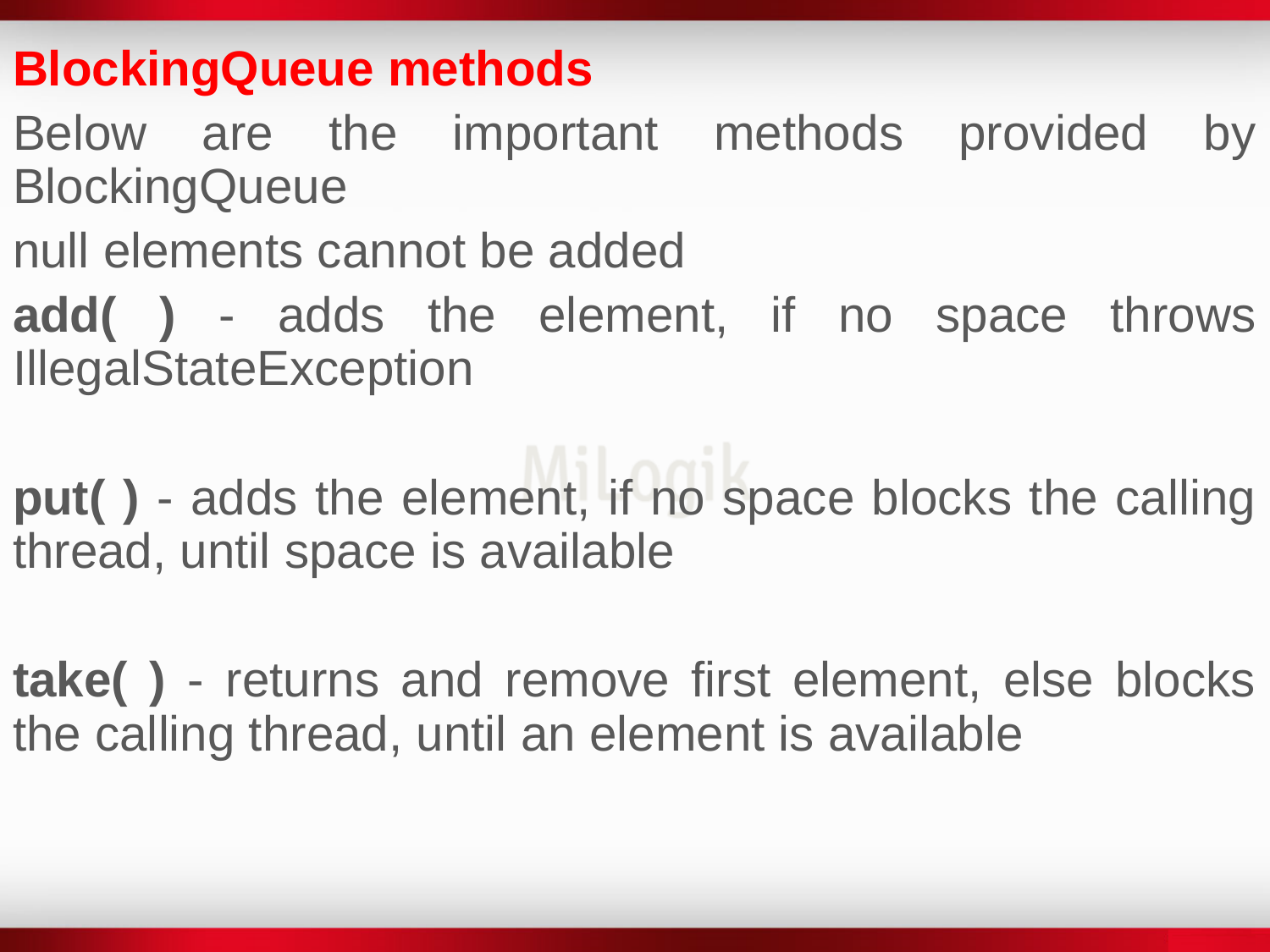

BlockingQueue methods
Below are the important methods provided by BlockingQueue
null elements cannot be added
add( ) - adds the element, if no space throws IllegalStateException

put( ) - adds the element, if no space blocks the calling thread, until space is available

take( ) - returns and remove first element, else blocks the calling thread, until an element is available